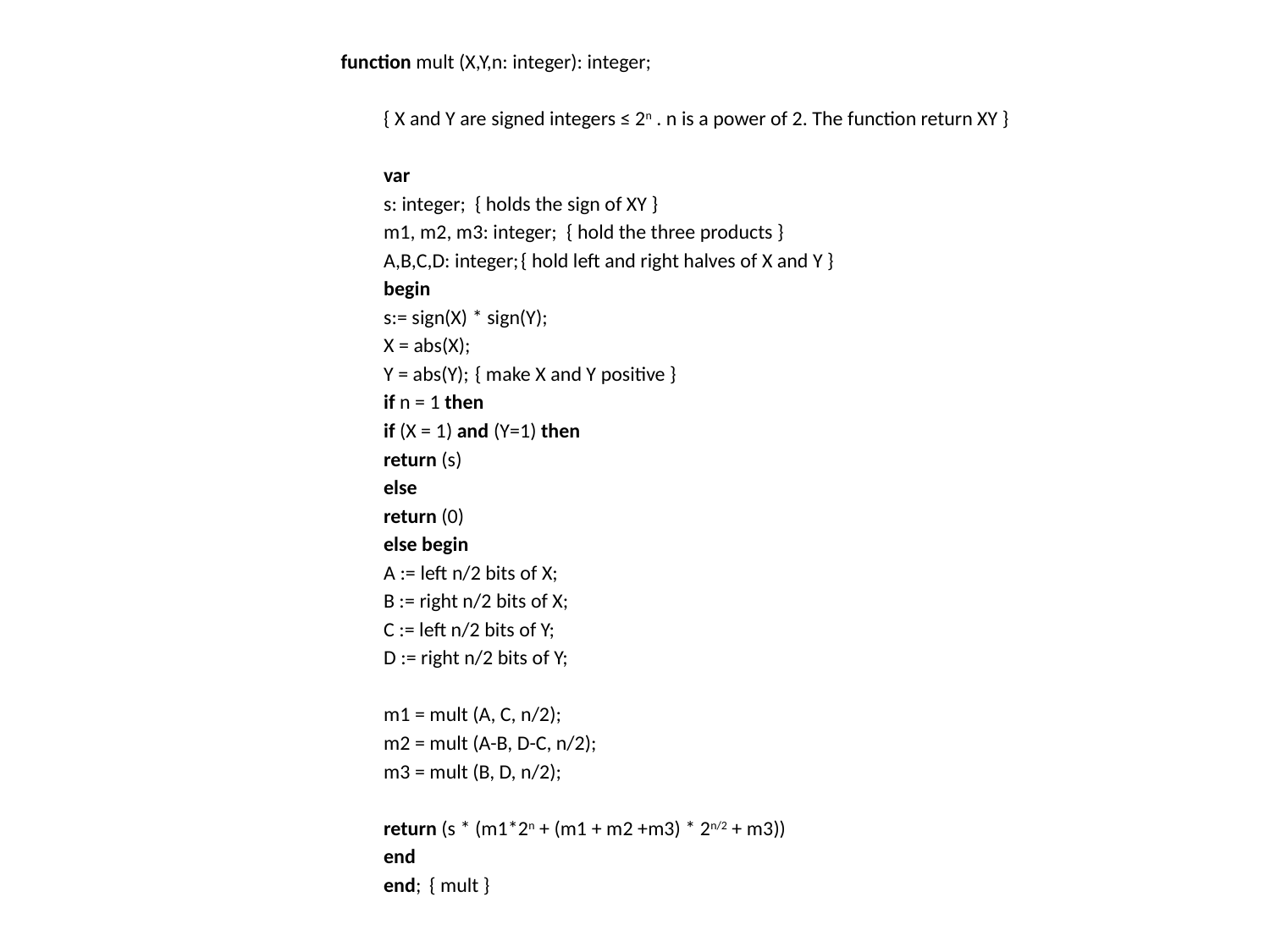

function mult (X,Y,n: integer): integer;

	{ X and Y are signed integers ≤ 2n . n is a power of 2. The function return XY }

	var
		s: integer;		{ holds the sign of XY }
		m1, m2, m3: integer;	{ hold the three products }
		A,B,C,D: integer;	{ hold left and right halves of X and Y }
	begin
		s:= sign(X) * sign(Y);
		X = abs(X);
		Y = abs(Y);		{ make X and Y positive }
		if n = 1 then
			if (X = 1) and (Y=1) then
				return (s)
			else
				return (0)
		else begin
			A := left n/2 bits of X;
			B := right n/2 bits of X;
			C := left n/2 bits of Y;
			D := right n/2 bits of Y;

			m1 = mult (A, C, n/2);
			m2 = mult (A-B, D-C, n/2);
			m3 = mult (B, D, n/2);

			return (s * (m1*2n + (m1 + m2 +m3) * 2n/2 + m3))
		end
	end; 	{ mult }